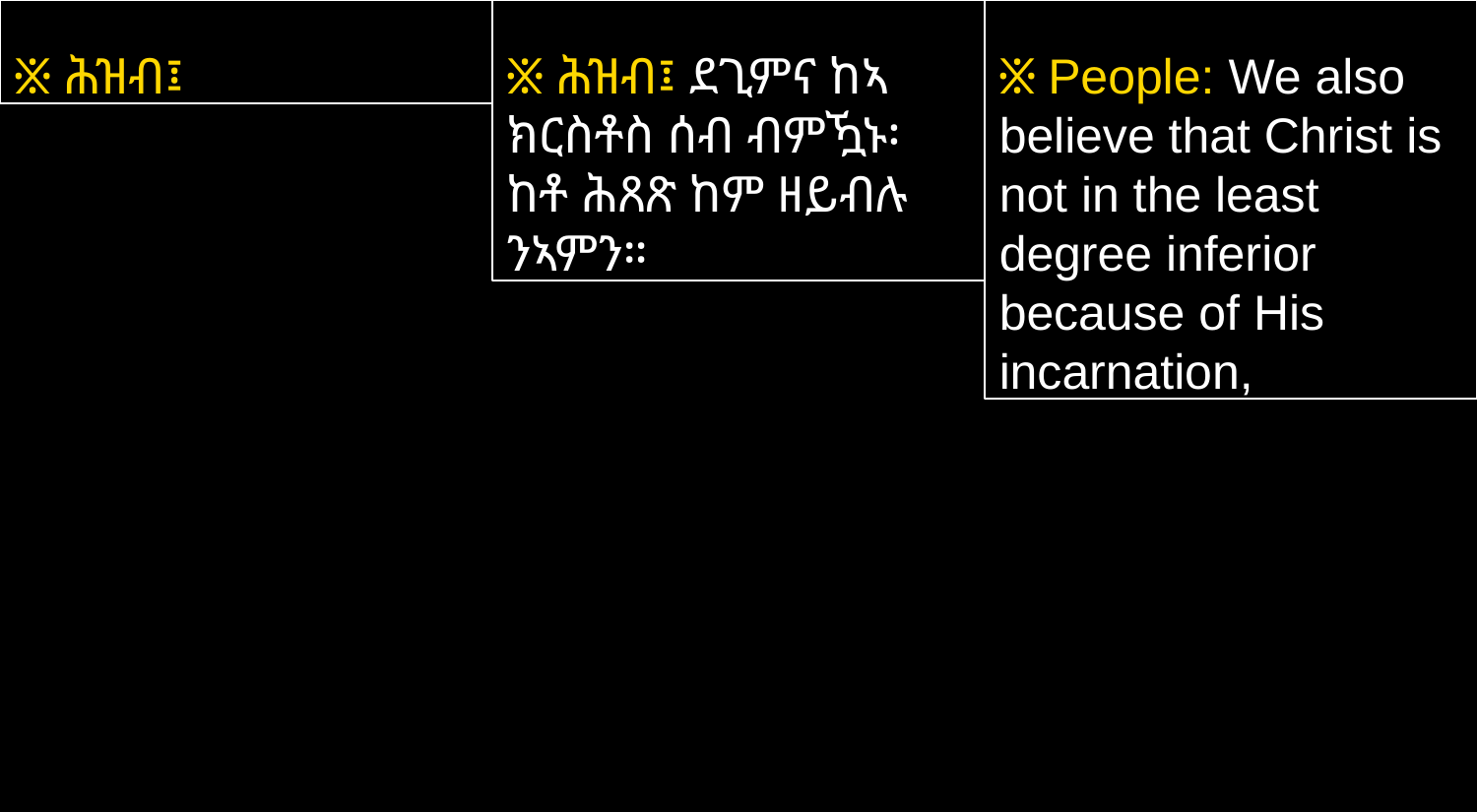

፠ ሕዝብ፤

፠ ሕዝብ፤ ደጊምና ከኣ ክርስቶስ ሰብ ብምዃኑ፡ ከቶ ሕጸጽ ከም ዘይብሉ ንኣምን።

፠ People: We also believe that Christ is not in the least degree inferior because of His incarnation,